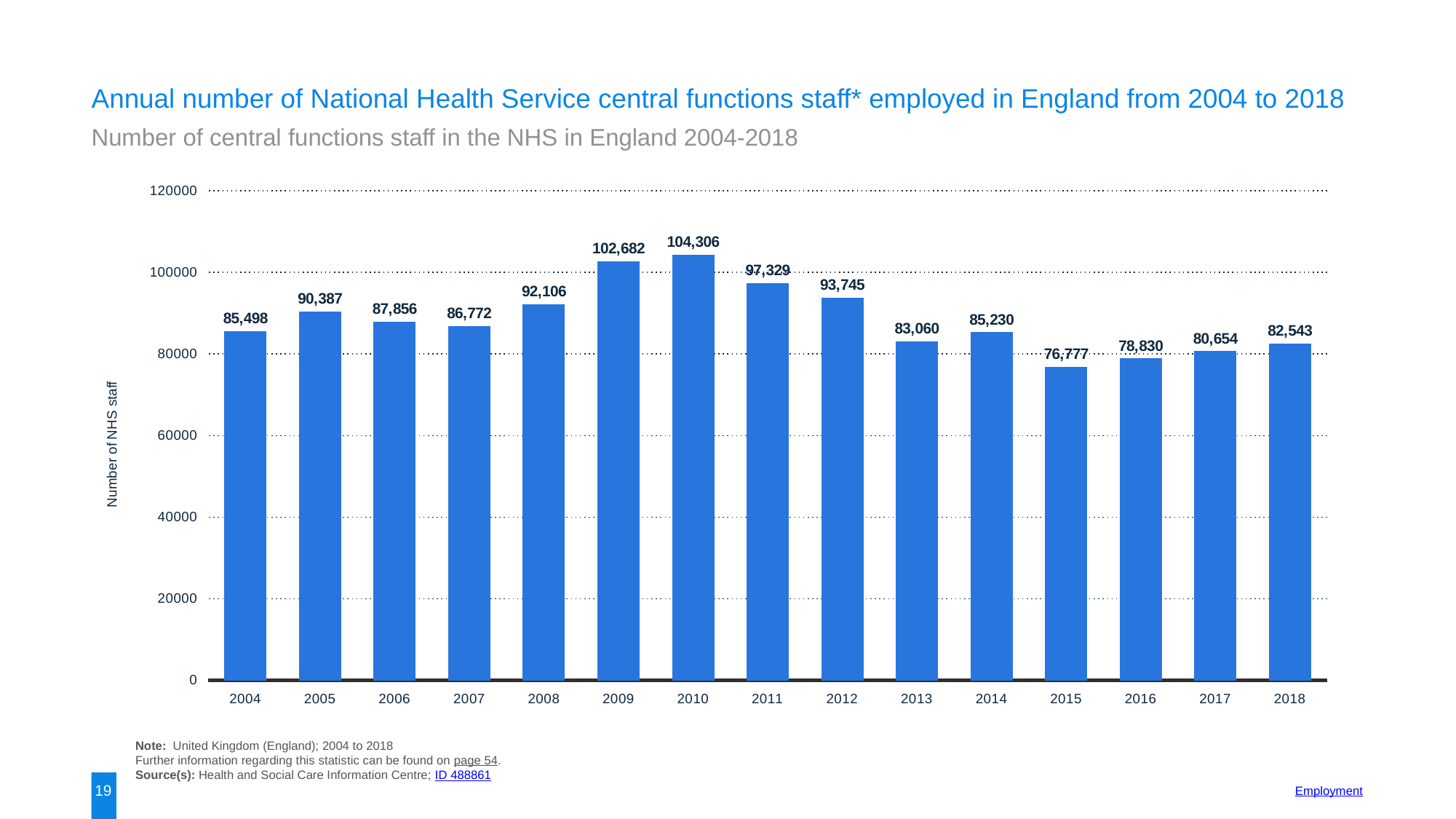

Annual number of National Health Service central functions staff* employed in England from 2004 to 2018
Number of central functions staff in the NHS in England 2004-2018

### Chart:

| Category | data |
|---|---|
| 2004 | 85498.0 |
| 2005 | 90387.0 |
| 2006 | 87856.0 |
| 2007 | 86772.0 |
| 2008 | 92106.0 |
| 2009 | 102682.0 |
| 2010 | 104306.0 |
| 2011 | 97329.0 |
| 2012 | 93745.0 |
| 2013 | 83060.0 |
| 2014 | 85230.0 |
| 2015 | 76777.0 |
| 2016 | 78830.0 |
| 2017 | 80654.0 |
| 2018 | 82543.0 |
Note:  United Kingdom (England); 2004 to 2018
Further information regarding this statistic can be found on page 54.
Source(s): Health and Social Care Information Centre; ID 488861

19
Employment